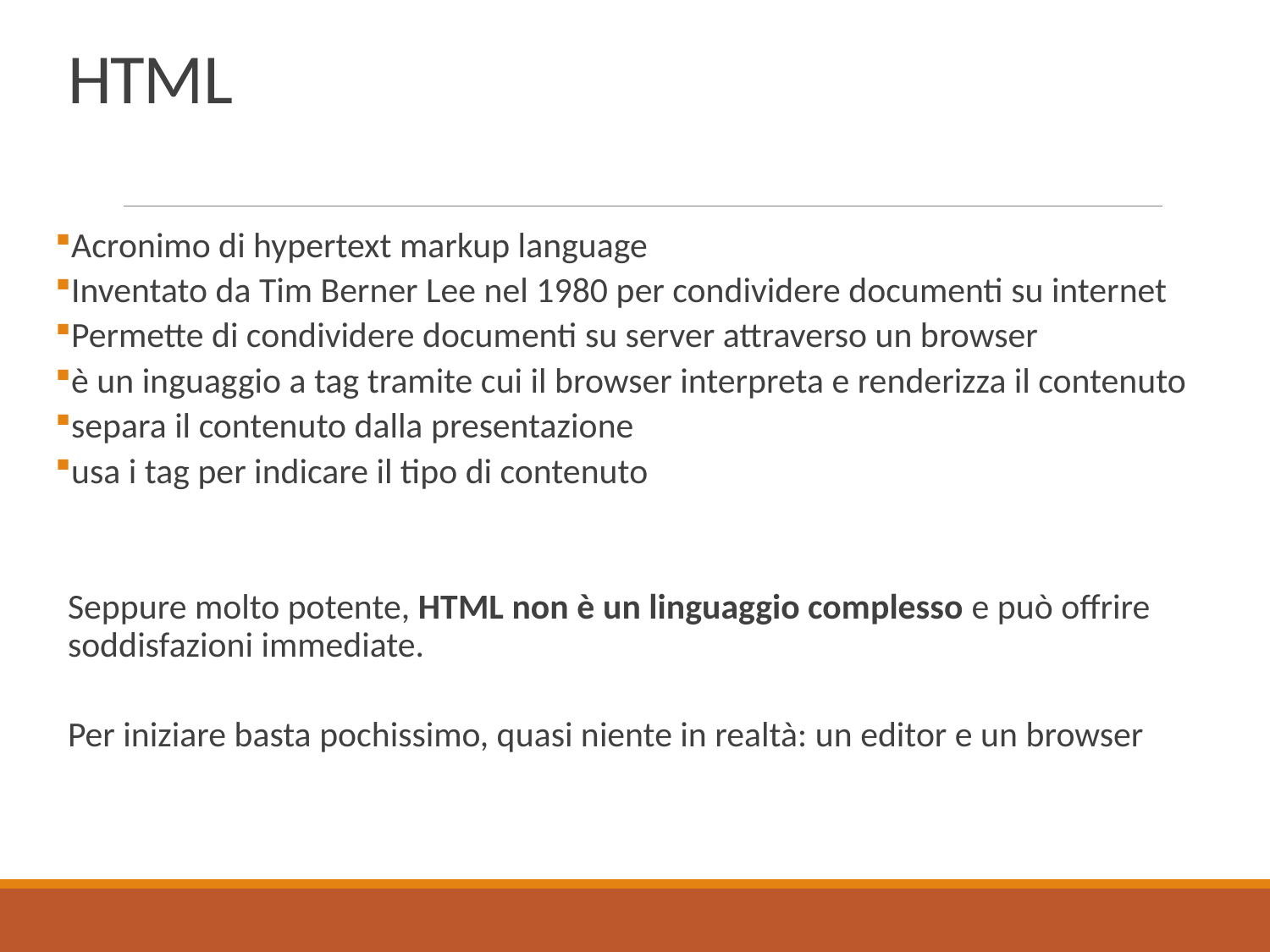

# HTML
Acronimo di hypertext markup language
Inventato da Tim Berner Lee nel 1980 per condividere documenti su internet
Permette di condividere documenti su server attraverso un browser
è un inguaggio a tag tramite cui il browser interpreta e renderizza il contenuto
separa il contenuto dalla presentazione
usa i tag per indicare il tipo di contenuto

Seppure molto potente, HTML non è un linguaggio complesso e può offrire soddisfazioni immediate.

Per iniziare basta pochissimo, quasi niente in realtà: un editor e un browser